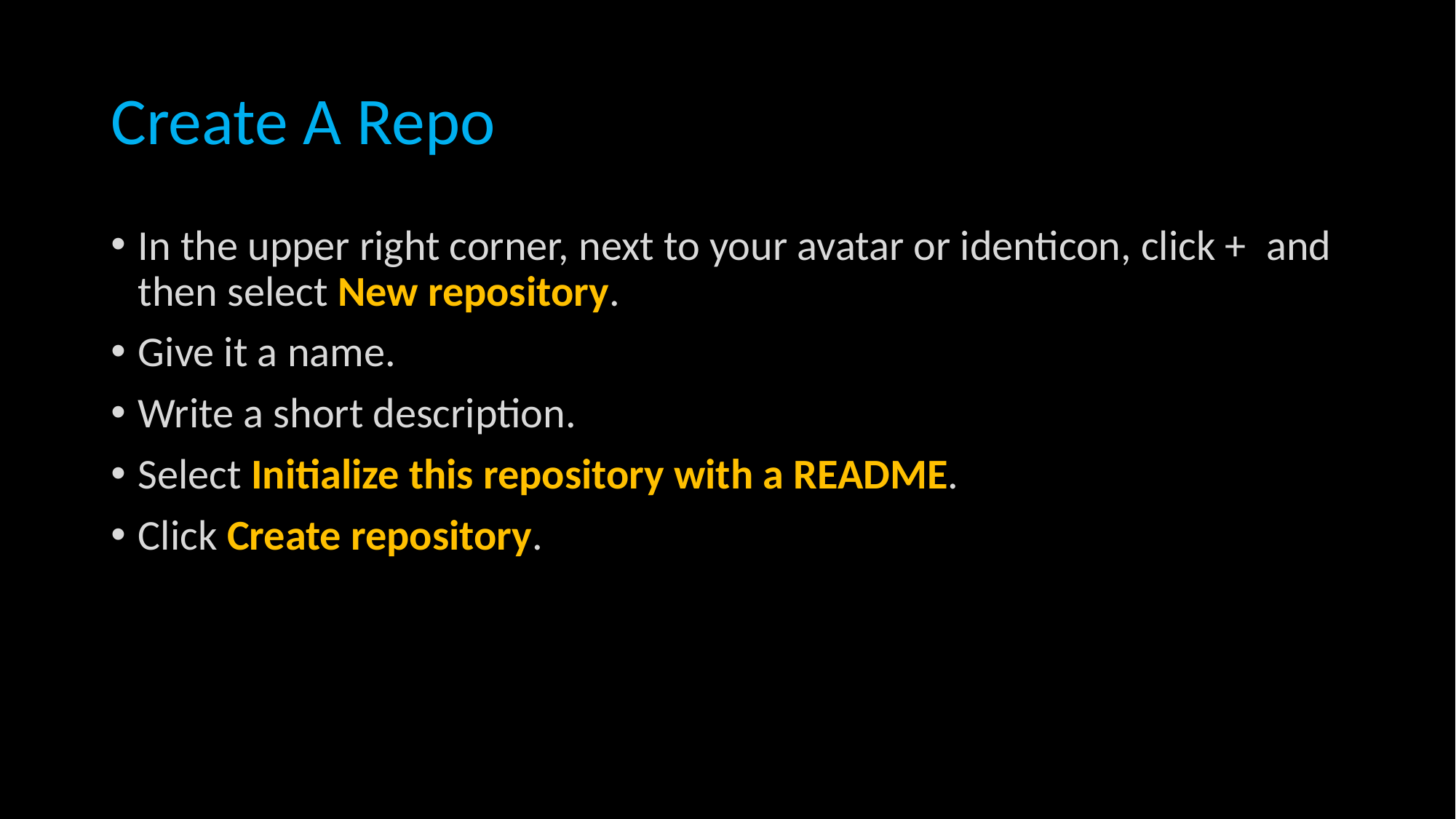

# Create A Repo
In the upper right corner, next to your avatar or identicon, click +  and then select New repository.
Give it a name.
Write a short description.
Select Initialize this repository with a README.
Click Create repository.